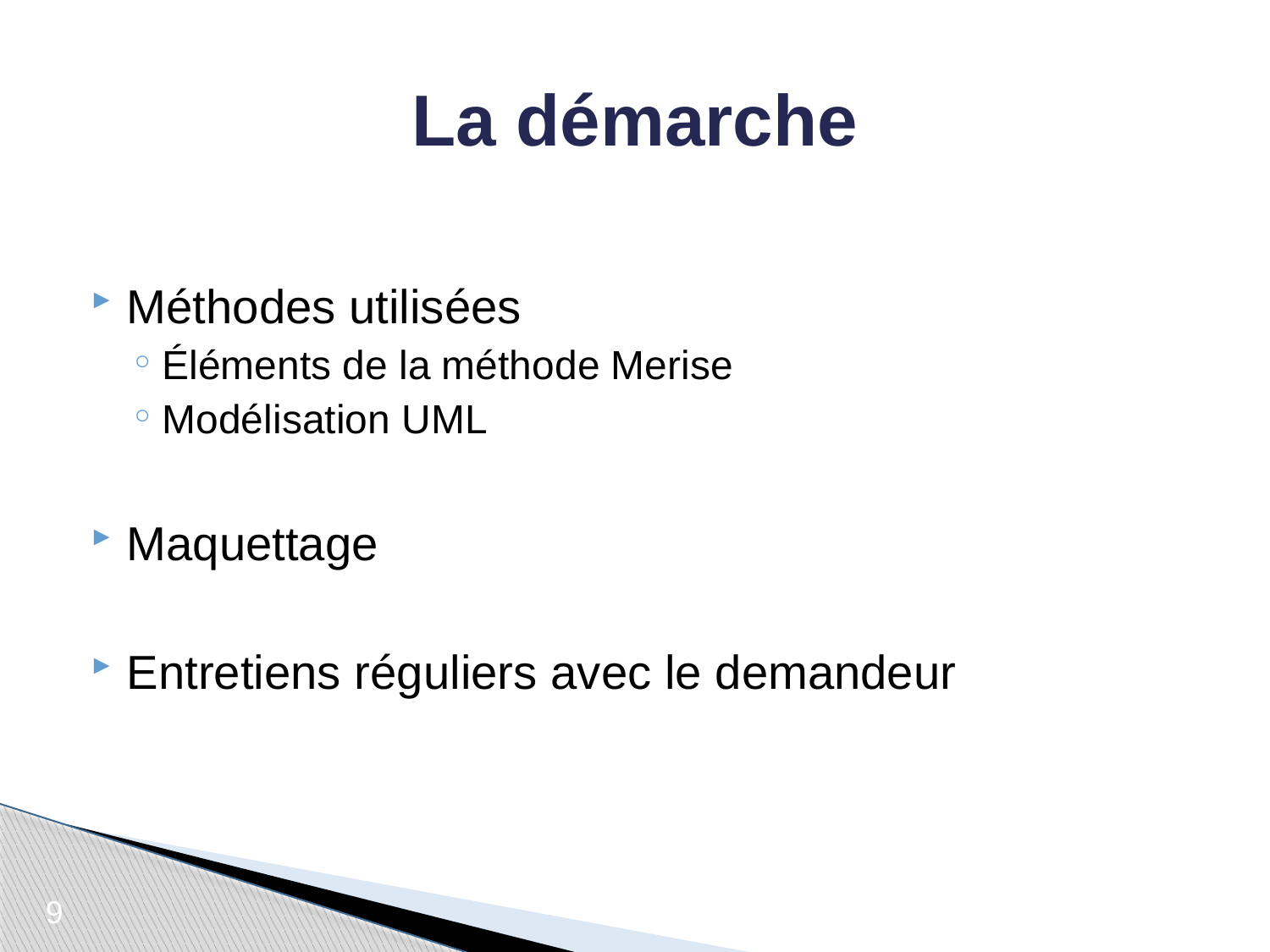

# La démarche

Méthodes utilisées
Éléments de la méthode Merise
Modélisation UML

Maquettage

Entretiens réguliers avec le demandeur

9